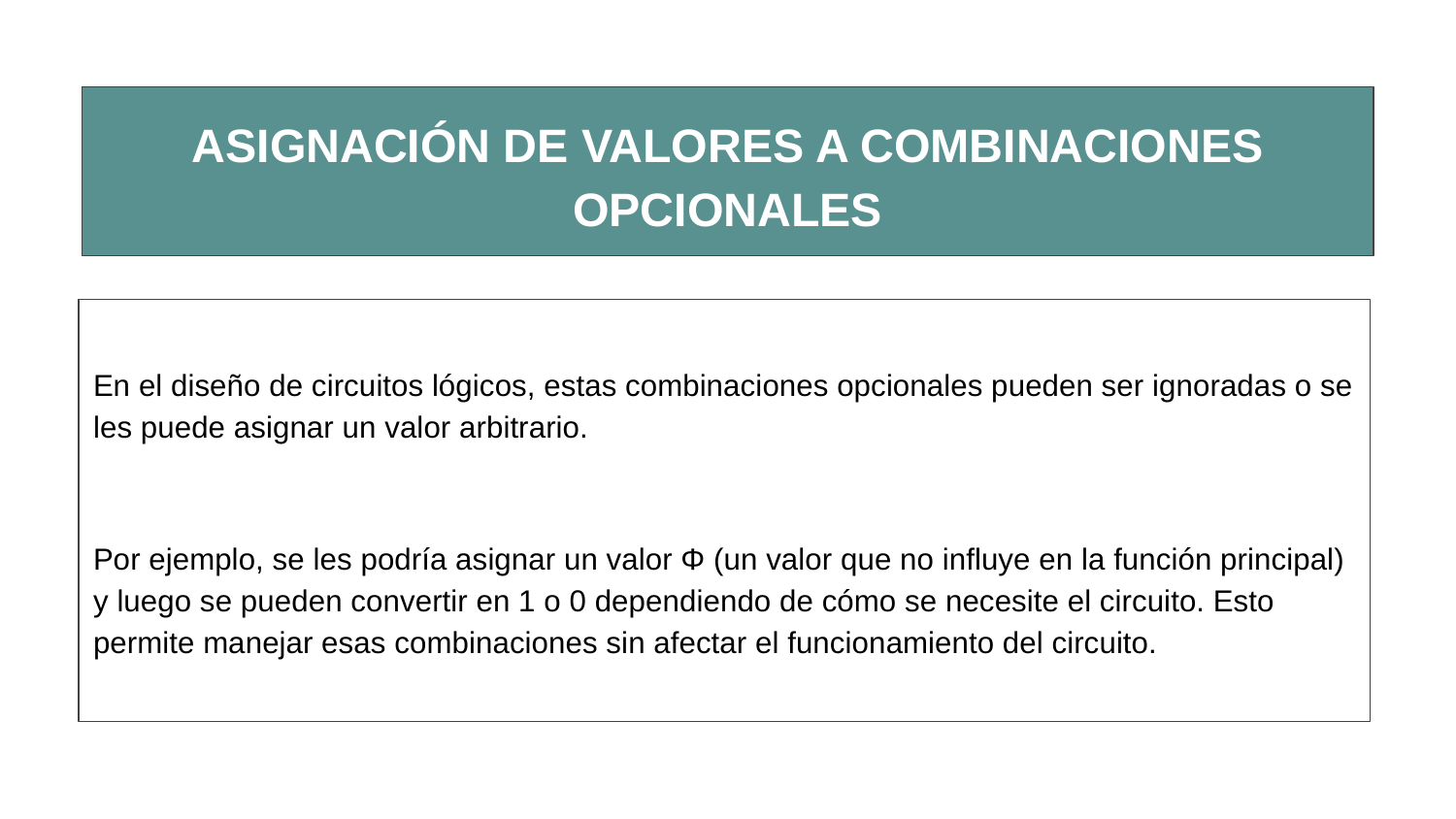

# ASIGNACIÓN DE VALORES A COMBINACIONES OPCIONALES

En el diseño de circuitos lógicos, estas combinaciones opcionales pueden ser ignoradas o se les puede asignar un valor arbitrario.

Por ejemplo, se les podría asignar un valor Φ (un valor que no influye en la función principal) y luego se pueden convertir en 1 o 0 dependiendo de cómo se necesite el circuito. Esto permite manejar esas combinaciones sin afectar el funcionamiento del circuito.